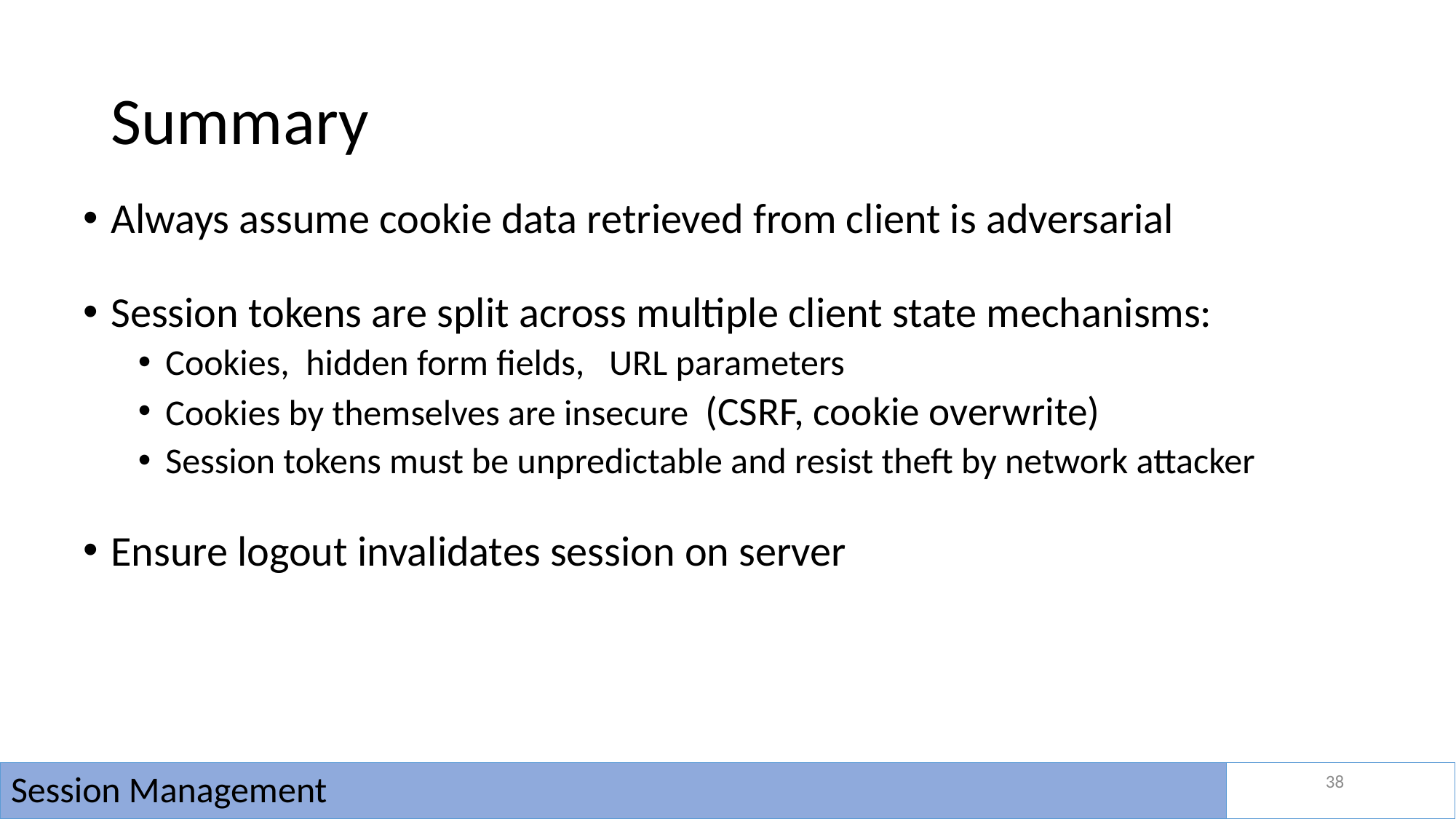

# Summary
Always assume cookie data retrieved from client is adversarial
Session tokens are split across multiple client state mechanisms:
Cookies,  hidden form fields,   URL parameters
Cookies by themselves are insecure  (CSRF, cookie overwrite)
Session tokens must be unpredictable and resist theft by network attacker
Ensure logout invalidates session on server

38
Session Management